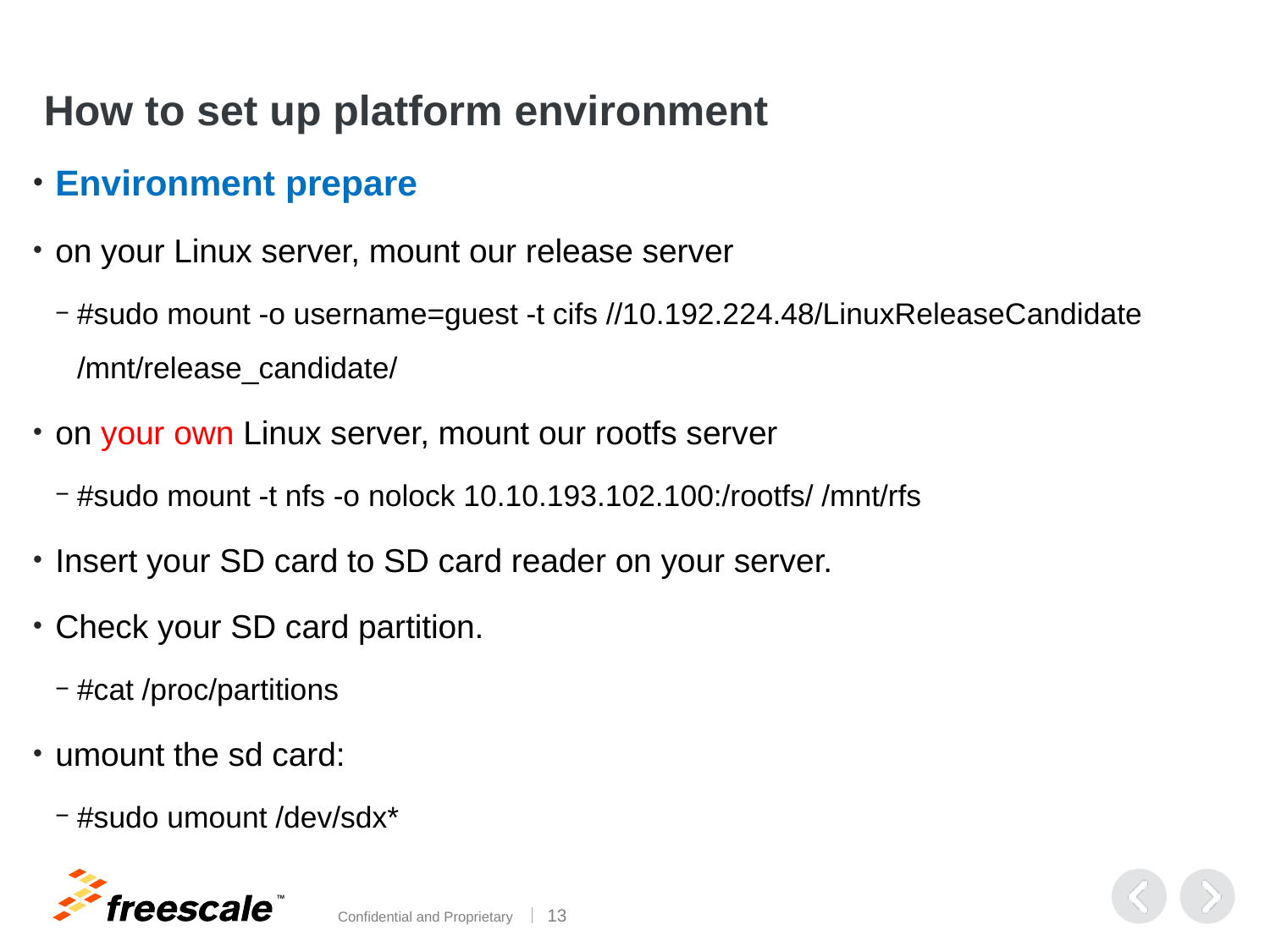

# How to set up platform environment
Environment prepare
on your Linux server, mount our release server
#sudo mount -o username=guest -t cifs //10.192.224.48/LinuxReleaseCandidate /mnt/release_candidate/
on your own Linux server, mount our rootfs server
#sudo mount -t nfs -o nolock 10.10.193.102.100:/rootfs/ /mnt/rfs
Insert your SD card to SD card reader on your server.
Check your SD card partition.
#cat /proc/partitions
umount the sd card:
#sudo umount /dev/sdx*